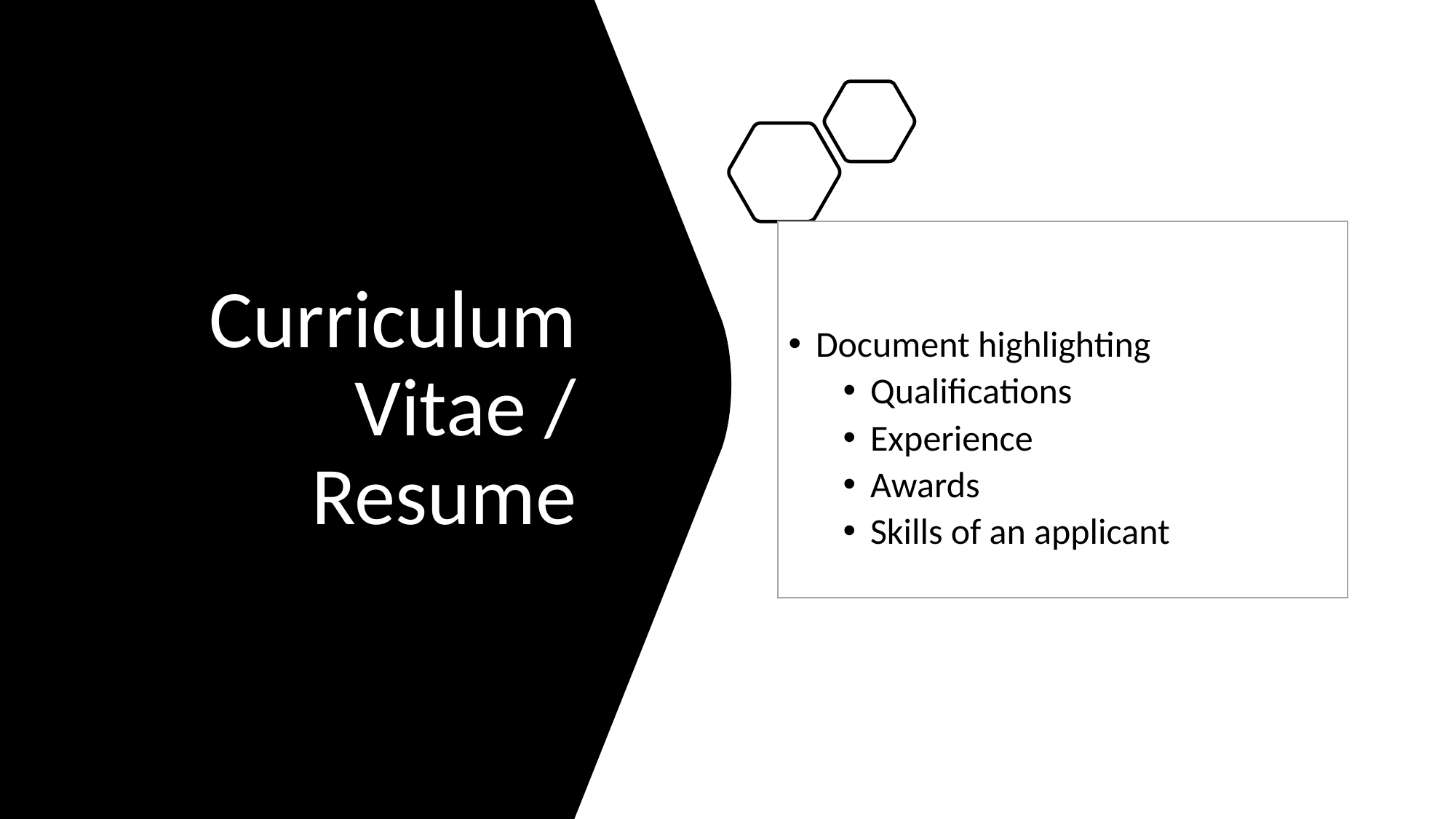

# Curriculum Vitae / Resume

Document highlighting
Qualifications
Experience
Awards
Skills of an applicant